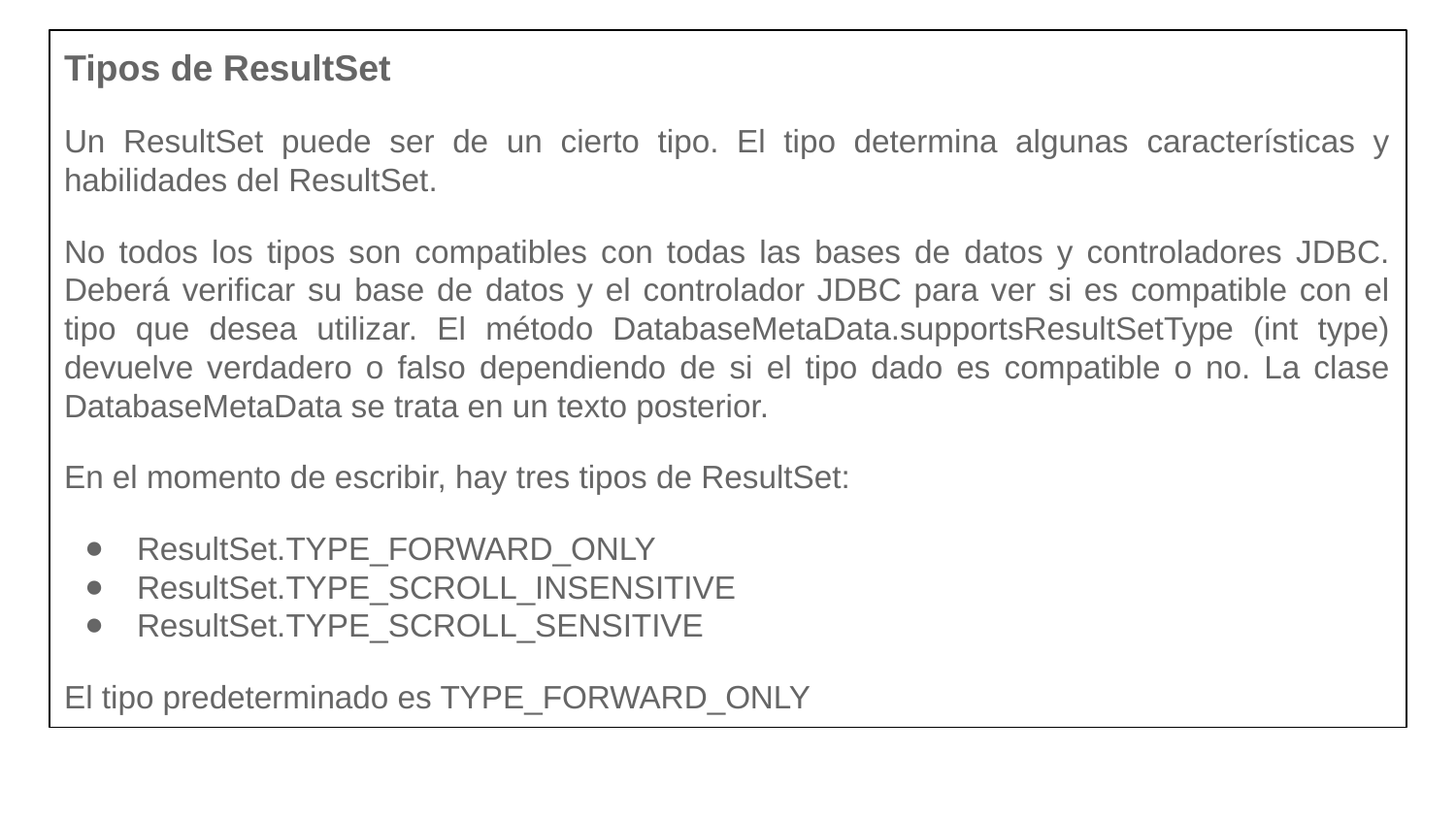

Tipos de ResultSet
Un ResultSet puede ser de un cierto tipo. El tipo determina algunas características y habilidades del ResultSet.
No todos los tipos son compatibles con todas las bases de datos y controladores JDBC. Deberá verificar su base de datos y el controlador JDBC para ver si es compatible con el tipo que desea utilizar. El método DatabaseMetaData.supportsResultSetType (int type) devuelve verdadero o falso dependiendo de si el tipo dado es compatible o no. La clase DatabaseMetaData se trata en un texto posterior.
En el momento de escribir, hay tres tipos de ResultSet:
ResultSet.TYPE_FORWARD_ONLY
ResultSet.TYPE_SCROLL_INSENSITIVE
ResultSet.TYPE_SCROLL_SENSITIVE
El tipo predeterminado es TYPE_FORWARD_ONLY

TYPE_FORWARD_ONLY significa que el ResultSet solo se puede navegar hacia adelante. Es decir, solo puede pasar de la fila 1, a la fila 2, a la fila 3, etc. No puede retroceder en el ResultSet.

TYPE_SCROLL_INSENSITIVE significa que el ResultSet se puede navegar (desplazarse) tanto hacia adelante como hacia atrás. También puede saltar a una posición relativa a la posición actual, o saltar a una posición absoluta. ResultSet es insensible a los cambios en la fuente de datos subyacente mientras el ResultSet está abierto. Es decir, si un registro en ResultSet se cambia en la base de datos por otro hilo o proceso, no se reflejará en los ResulsSet ya abiertos de este tipo.

TYPE_SCROLL_SENSITIVE significa que el ResultSet puede navegarse (desplazarse) tanto hacia adelante como hacia atrás. También puede saltar a una posición relativa a la posición actual, o saltar a una posición absoluta. ResultSet es sensible a los cambios en la fuente de datos subyacente mientras el ResultSet está abierto. Es decir, si un registro en ResultSet se cambia en la base de datos por otro hilo o proceso, se reflejará en los ResulsSet ya abiertos de este tipo.